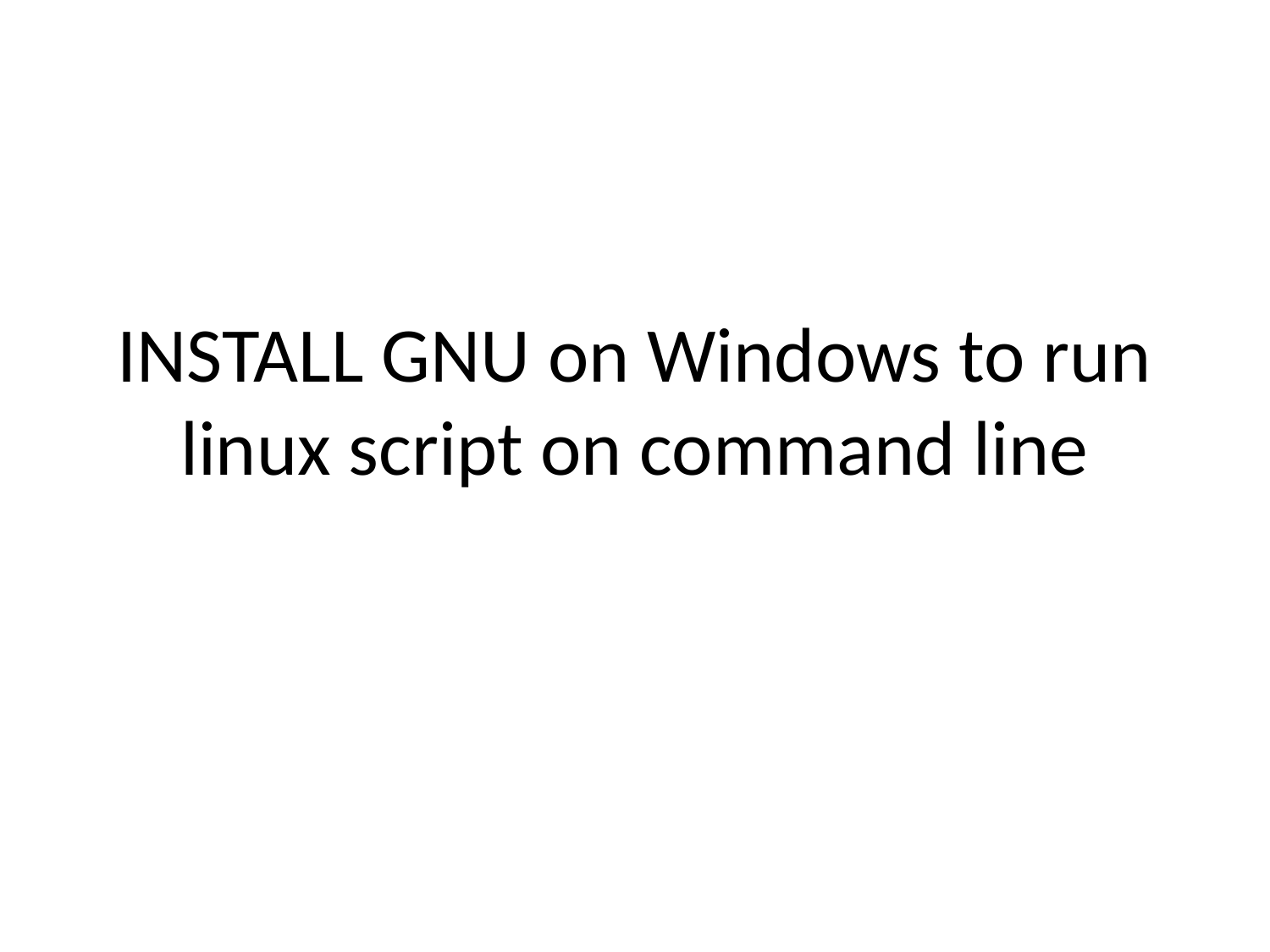

# INSTALL GNU on Windows to run linux script on command line